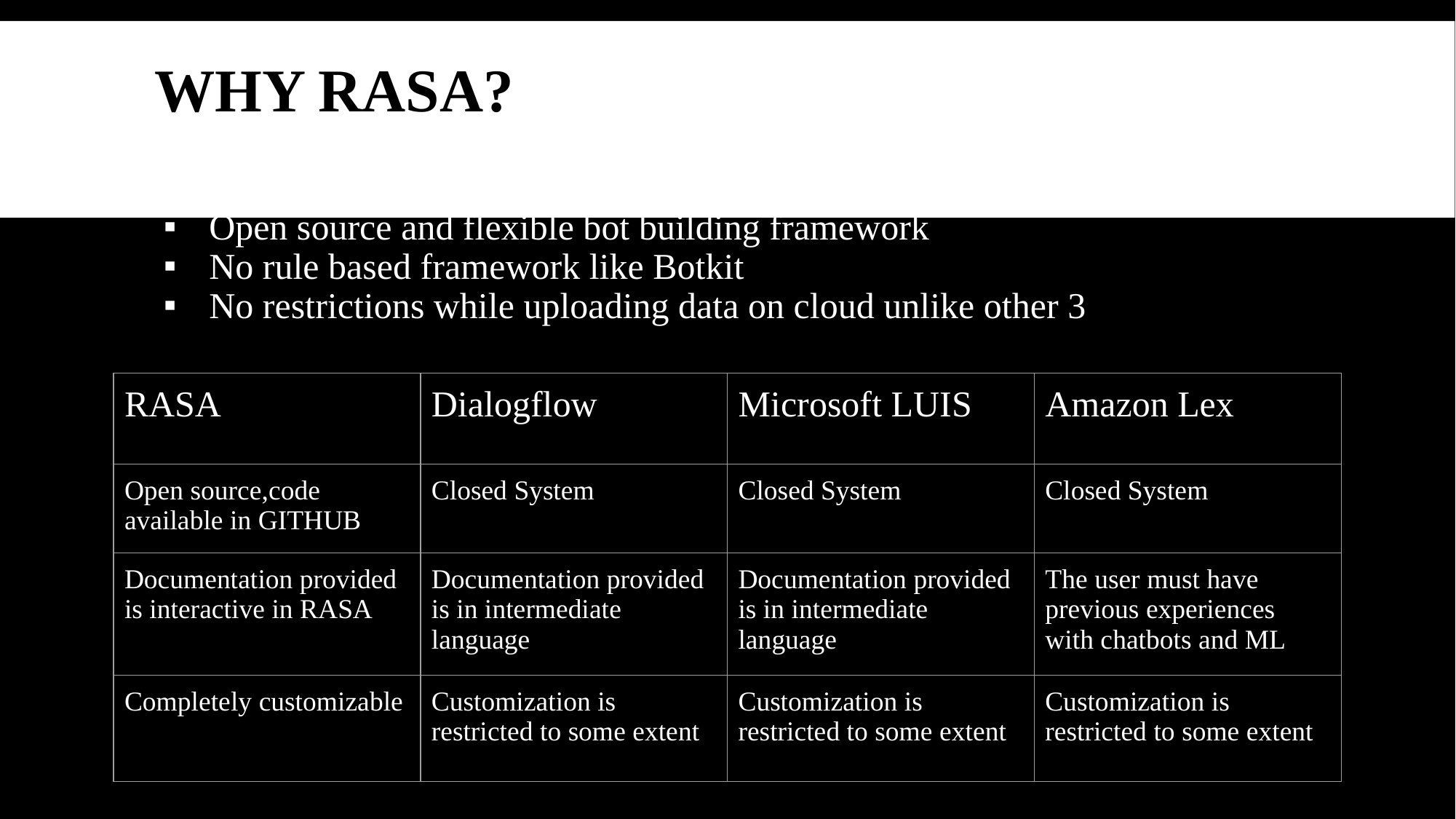

# WHY RASA?

Open source and flexible bot building framework
No rule based framework like Botkit
No restrictions while uploading data on cloud unlike other 3

| RASA | Dialogflow | Microsoft LUIS | Amazon Lex |
| --- | --- | --- | --- |
| Open source,code available in GITHUB | Closed System | Closed System | Closed System |
| Documentation provided is interactive in RASA | Documentation provided is in intermediate language | Documentation provided is in intermediate language | The user must have previous experiences with chatbots and ML |
| Completely customizable | Customization is restricted to some extent | Customization is restricted to some extent | Customization is restricted to some extent |